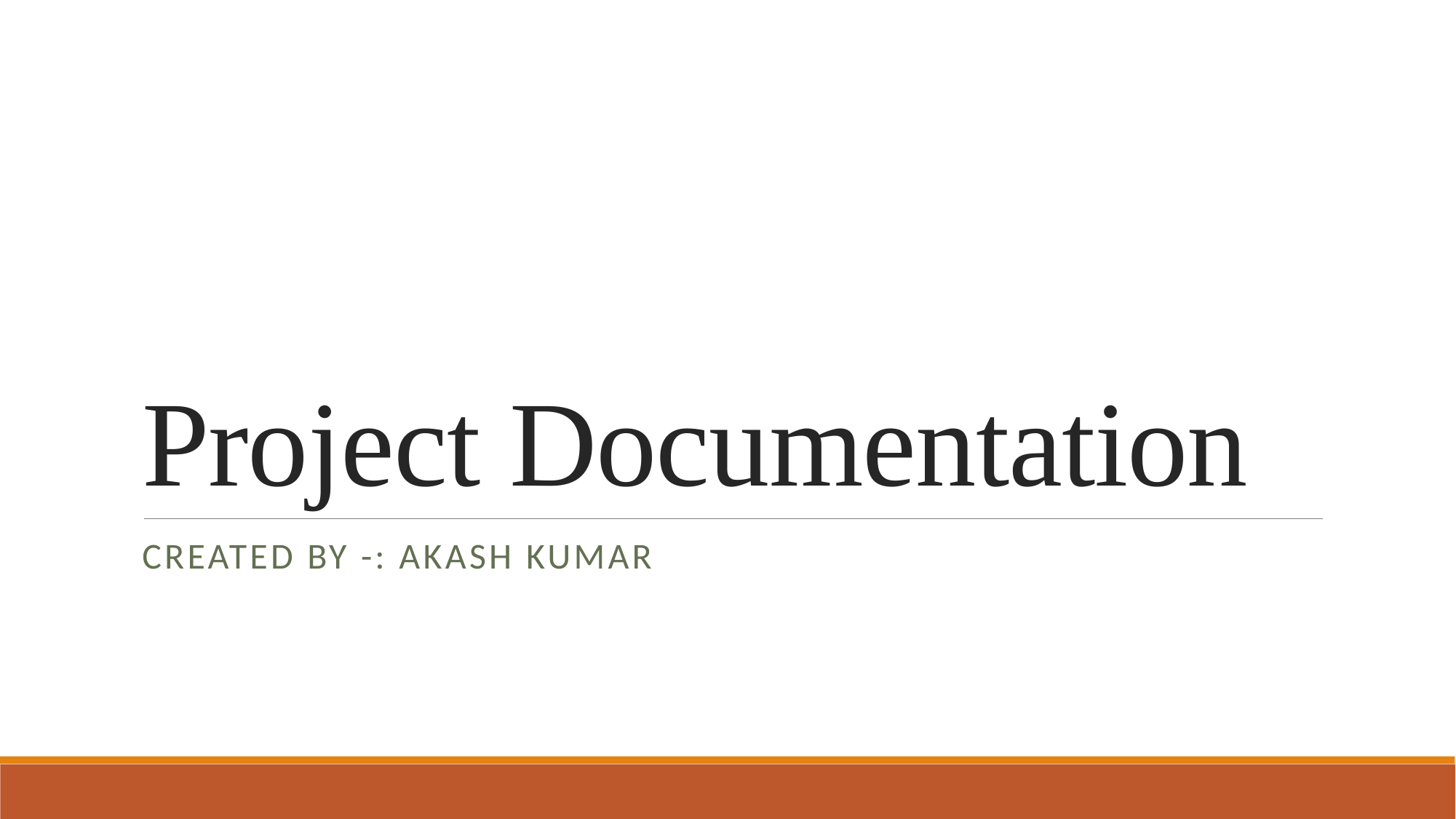

# Project Documentation
Created by -: Akash Kumar